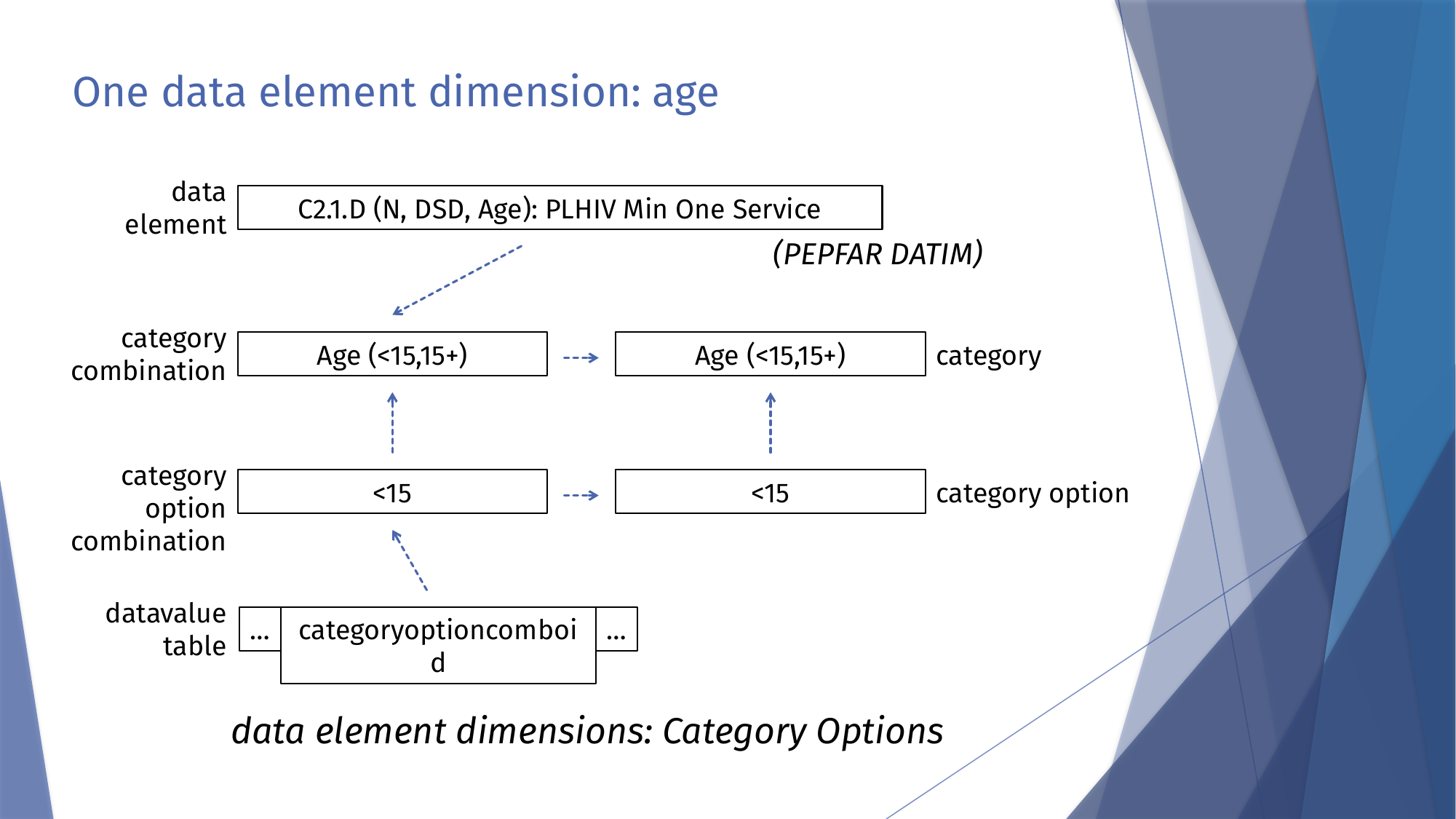

# One data element dimension: age
data
element
C2.1.D (N, DSD, Age): PLHIV Min One Service
(PEPFAR DATIM)
category
combination
Age (<15,15+)
Age (<15,15+)
category
category option
combination
<15
<15
category option
datavalue
table
…
…
categoryoptioncomboid
data element dimensions: Category Options